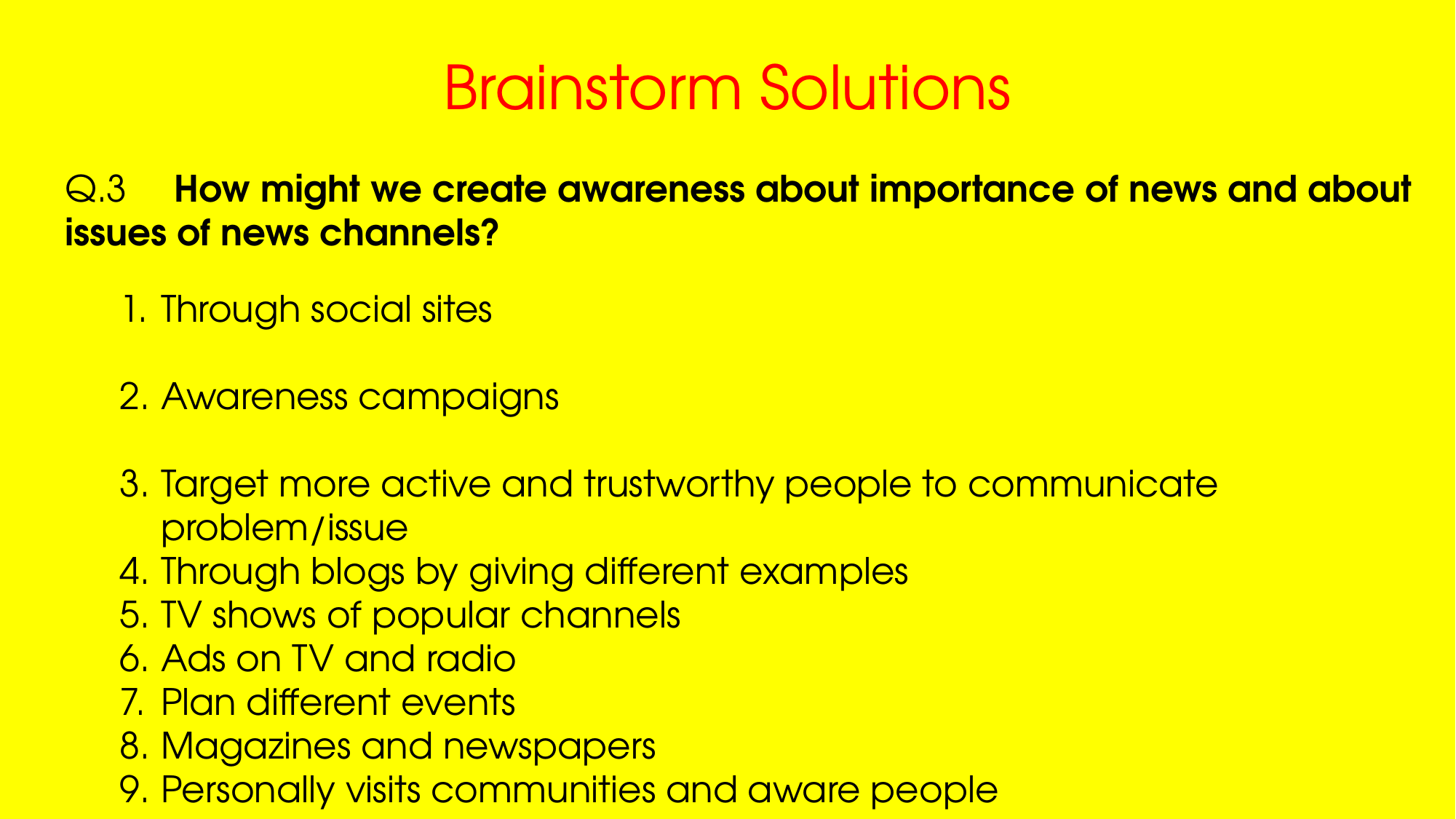

Brainstorm Solutions

Q.3	How might we create awareness about importance of news and about issues of news channels?

Through social sites

Awareness campaigns

Target more active and trustworthy people to communicate problem/issue
Through blogs by giving different examples
TV shows of popular channels
Ads on TV and radio
Plan different events
Magazines and newspapers
Personally visits communities and aware people